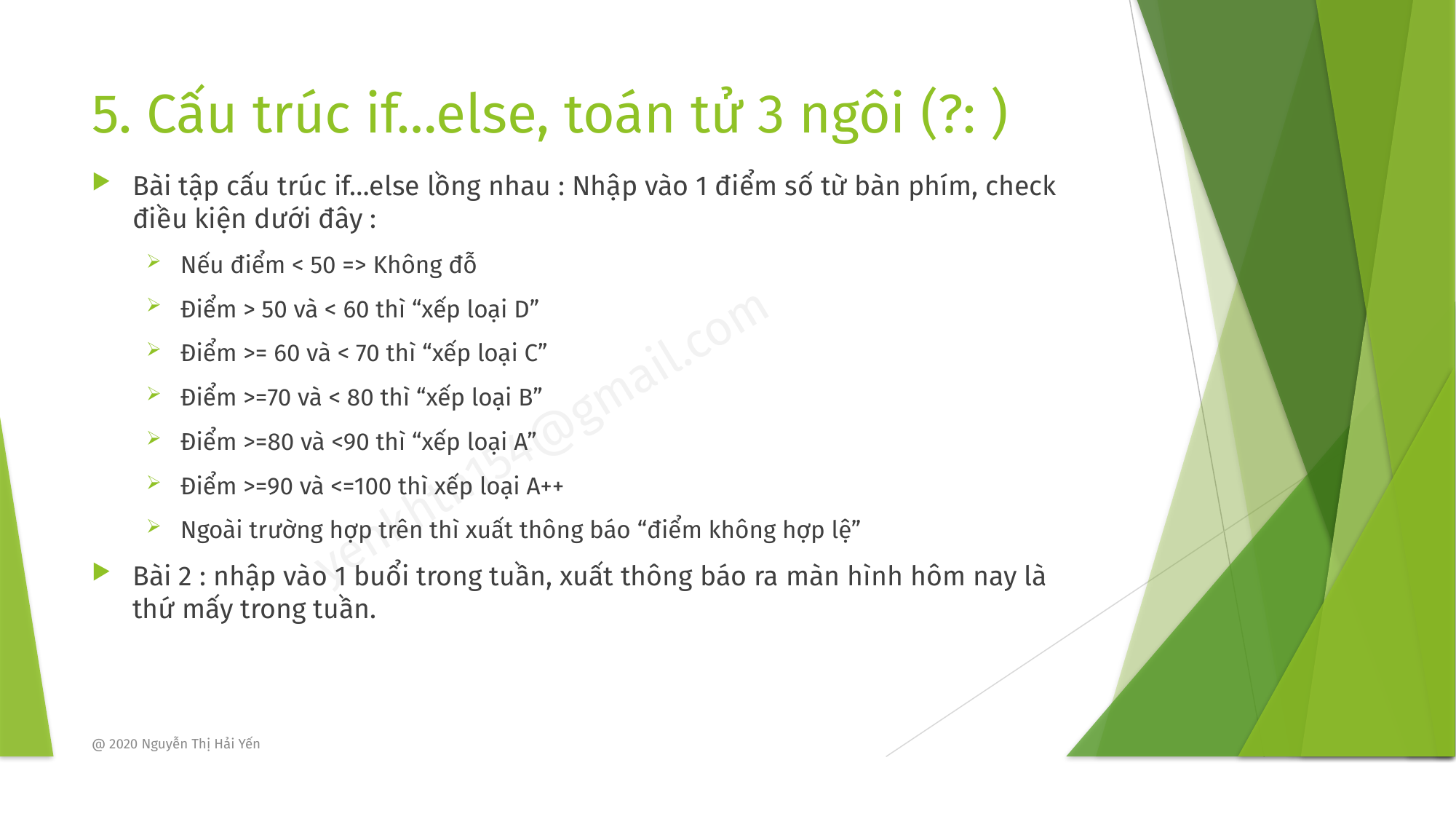

# 5. Cấu trúc if…else, toán tử 3 ngôi (?: )
Bài tập cấu trúc if…else lồng nhau : Nhập vào 1 điểm số từ bàn phím, check điều kiện dưới đây :
Nếu điểm < 50 => Không đỗ
Điểm > 50 và < 60 thì “xếp loại D”
Điểm >= 60 và < 70 thì “xếp loại C”
Điểm >=70 và < 80 thì “xếp loại B”
Điểm >=80 và <90 thì “xếp loại A”
Điểm >=90 và <=100 thì xếp loại A++
Ngoài trường hợp trên thì xuất thông báo “điểm không hợp lệ”
Bài 2 : nhập vào 1 buổi trong tuần, xuất thông báo ra màn hình hôm nay là thứ mấy trong tuần.

@ 2020 Nguyễn Thị Hải Yến